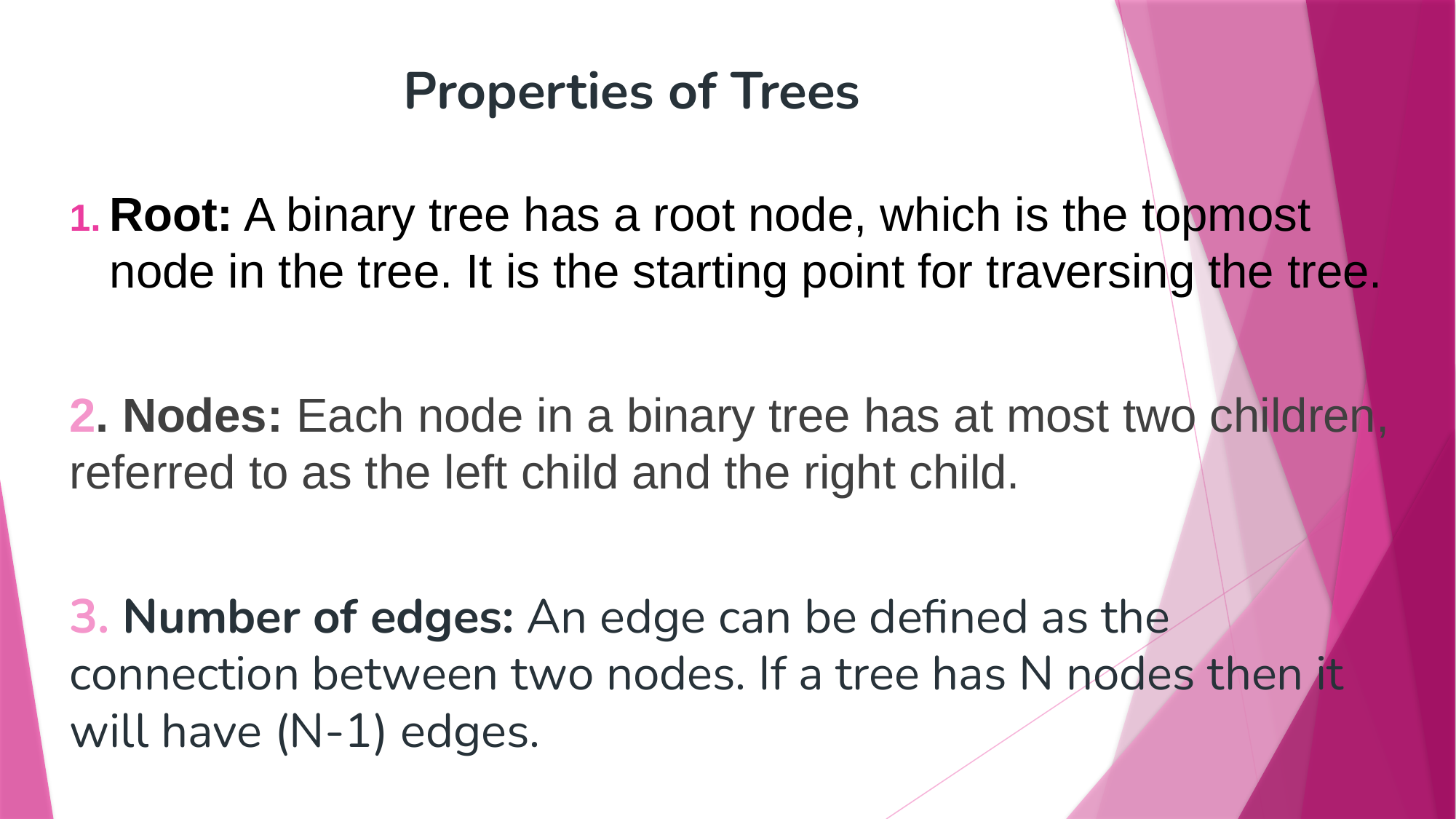

# Properties of Trees
Root: A binary tree has a root node, which is the topmost node in the tree. It is the starting point for traversing the tree.

2. Nodes: Each node in a binary tree has at most two children, referred to as the left child and the right child.

3. Number of edges: An edge can be defined as the connection between two nodes. If a tree has N nodes then it will have (N-1) edges.